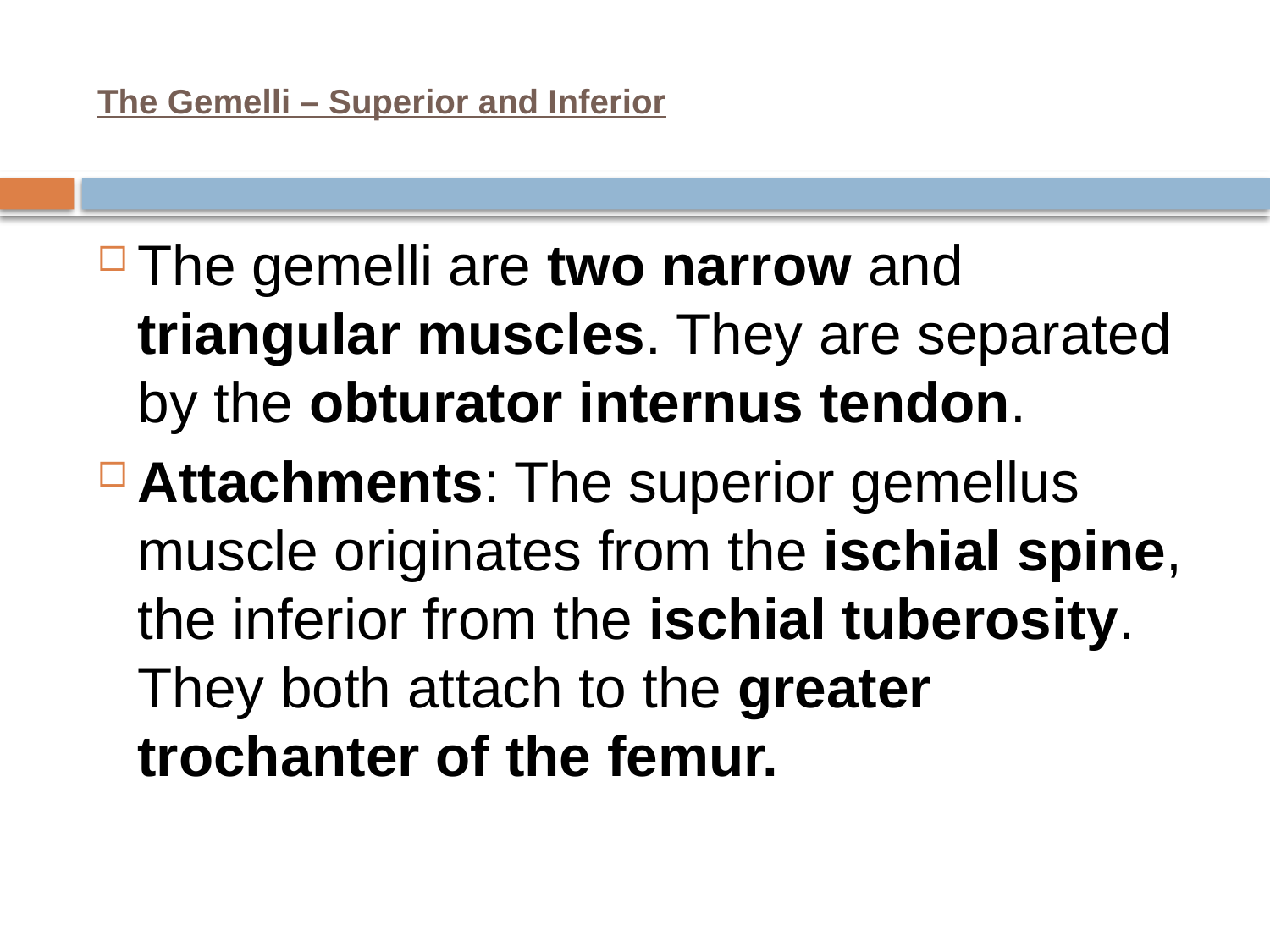

# The Gemelli – Superior and Inferior
The gemelli are two narrow and triangular muscles. They are separated by the obturator internus tendon.
Attachments: The superior gemellus muscle originates from the ischial spine, the inferior from the ischial tuberosity. They both attach to the greater trochanter of the femur.